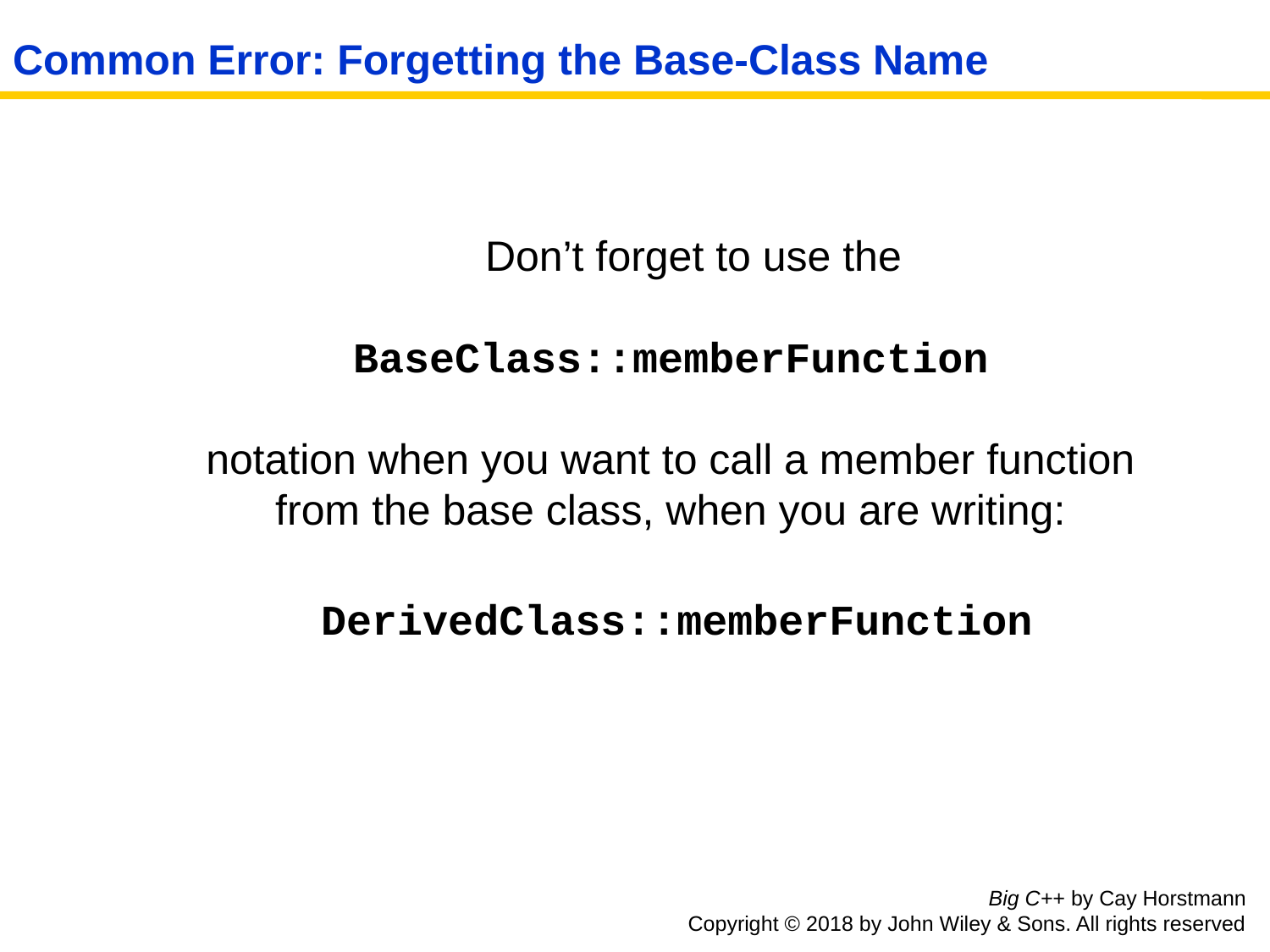

# Common Error: Forgetting the Base-Class Name

           Don’t forget to use the
BaseClass::memberFunction
notation when you want to call a member function
from the base class, when you are writing:
 DerivedClass::memberFunction

Big C++ by Cay Horstmann
Copyright © 2018 by John Wiley & Sons. All rights reserved